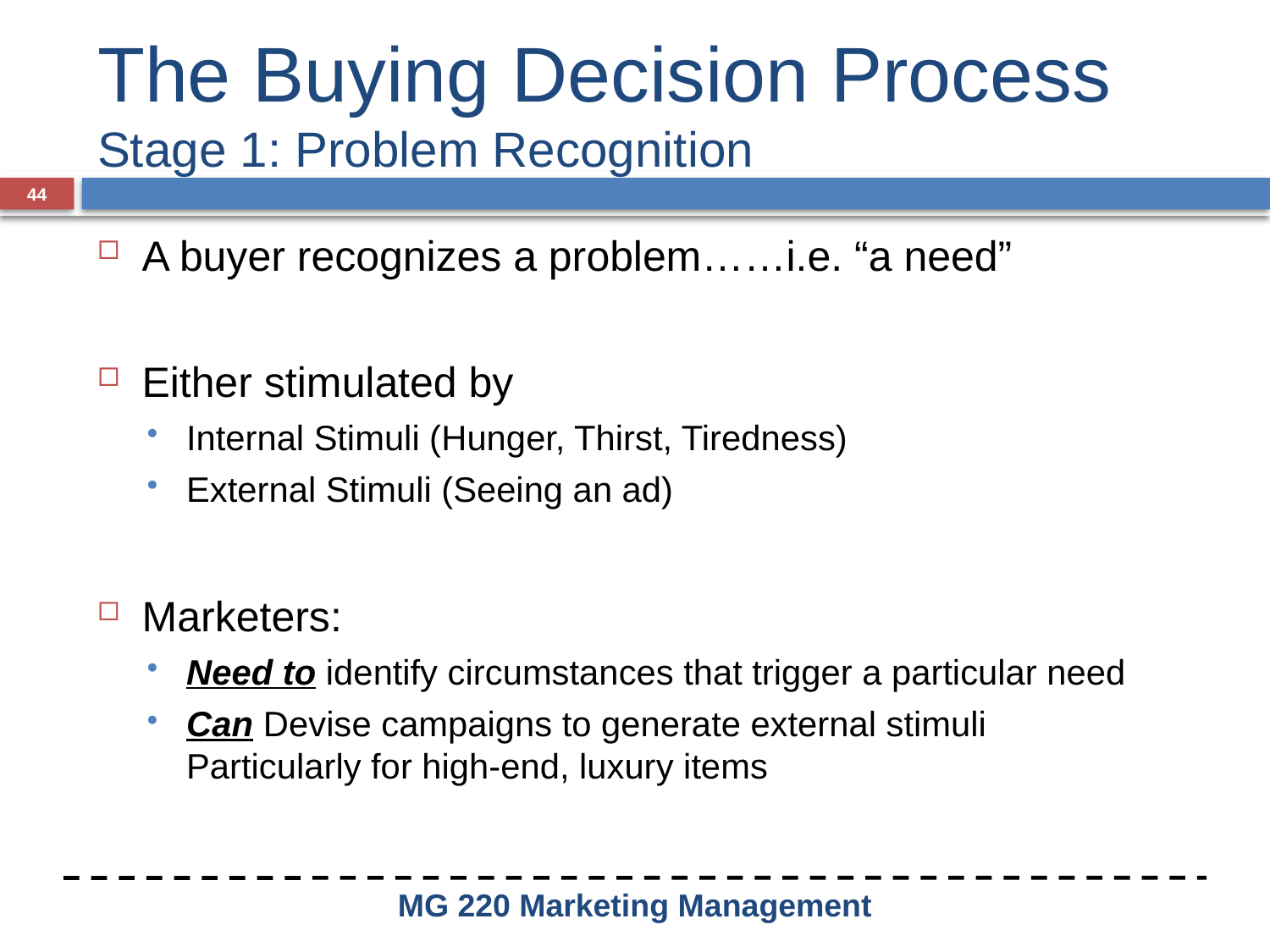

# The Buying Decision Process Stage 1: Problem Recognition
44
A buyer recognizes a problem……i.e. “a need”

Either stimulated by
Internal Stimuli (Hunger, Thirst, Tiredness)
External Stimuli (Seeing an ad)

Marketers:
Need to identify circumstances that trigger a particular need
Can Devise campaigns to generate external stimuli
Particularly for high-end, luxury items
MG 220 Marketing Management